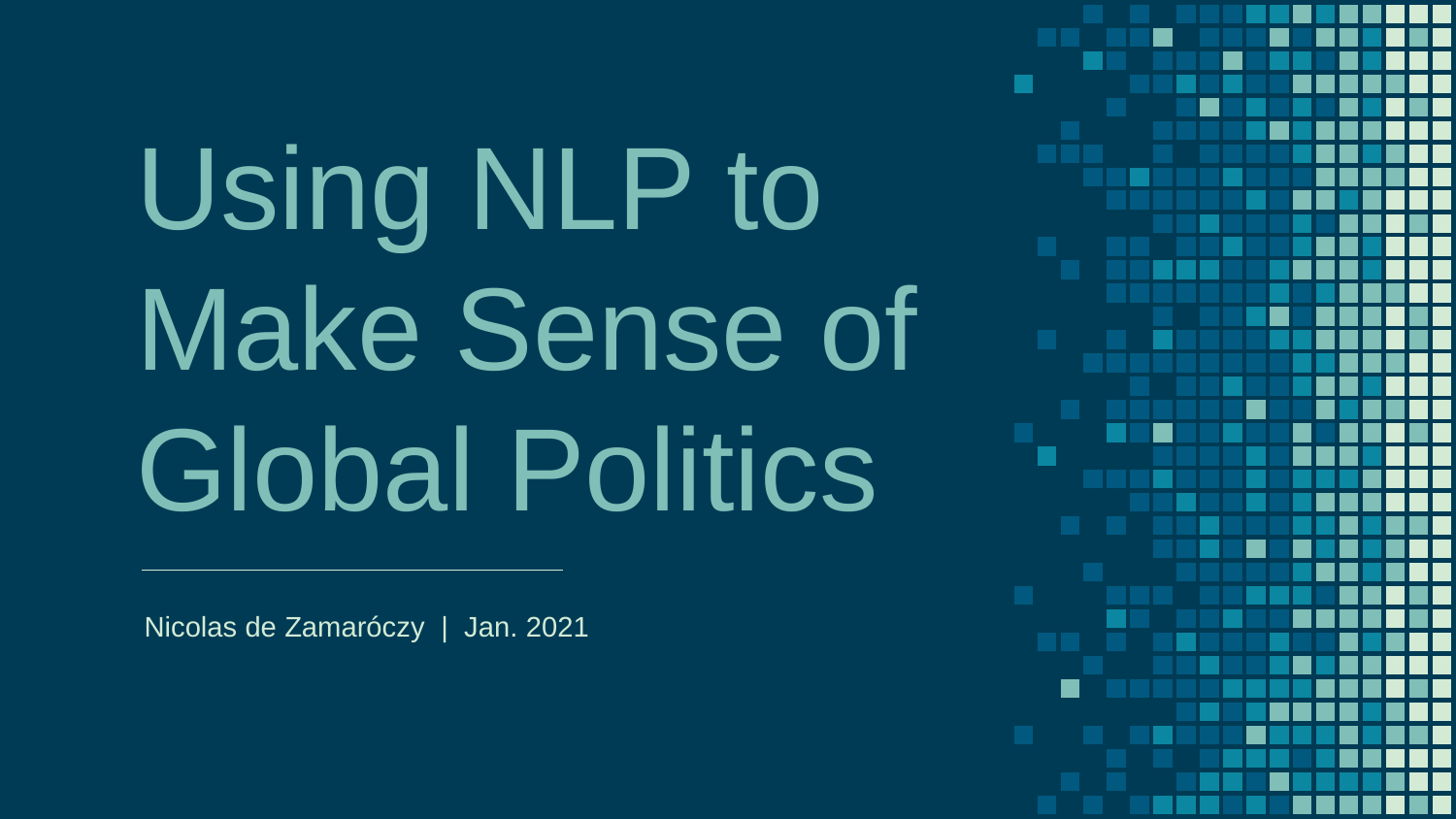

# Using NLP to Make Sense of Global Politics
Nicolas de Zamaróczy  |  Jan. 2021